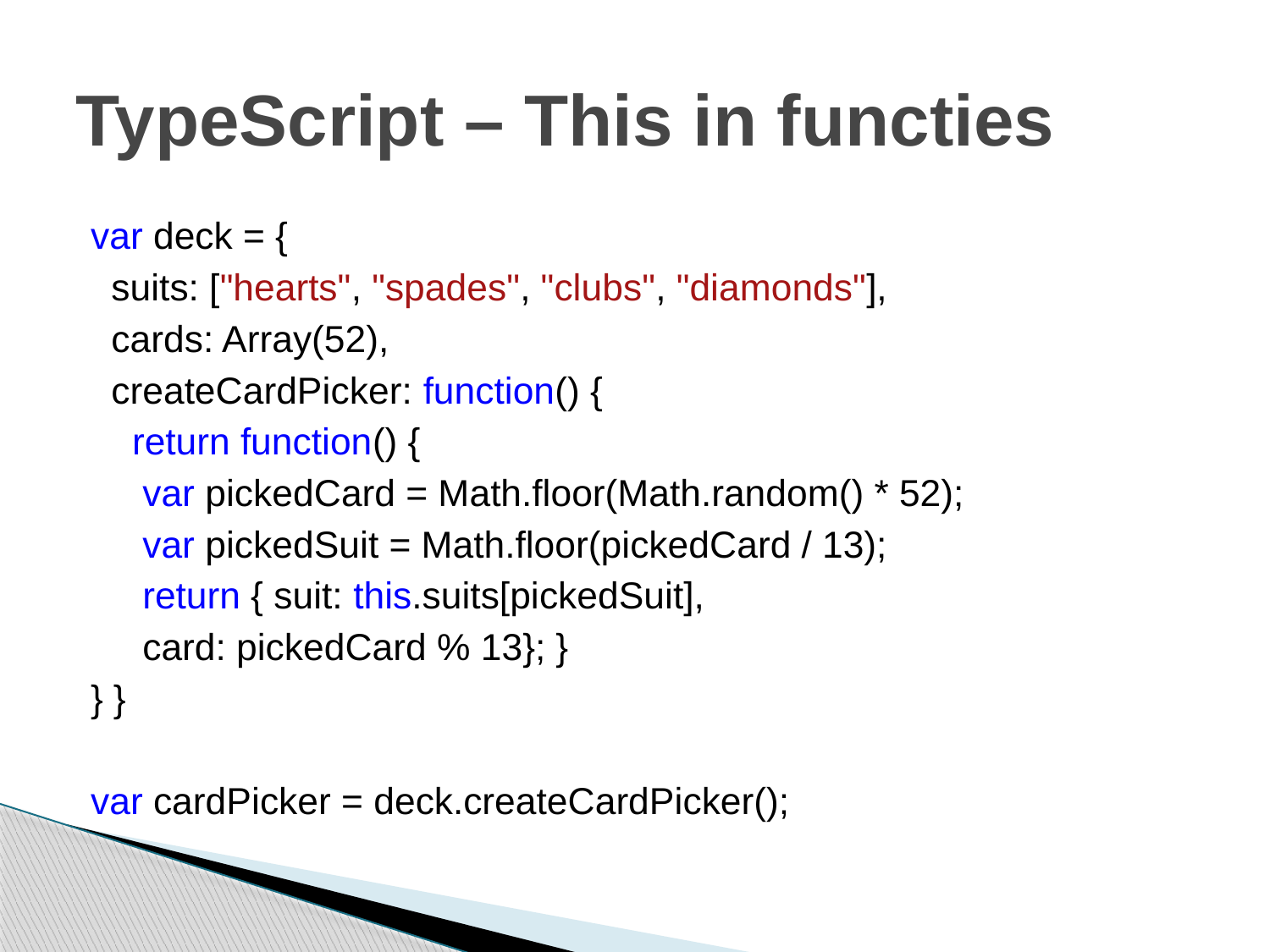

# TypeScript – This in functies
var deck = {
  suits: ["hearts", "spades", "clubs", "diamonds"],
  cards: Array(52),
  createCardPicker: function() {
    return function() {
     var pickedCard = Math.floor(Math.random() * 52);
     var pickedSuit = Math.floor(pickedCard / 13);
     return { suit: this.suits[pickedSuit],
     card: pickedCard % 13}; }
} }

var cardPicker = deck.createCardPicker();